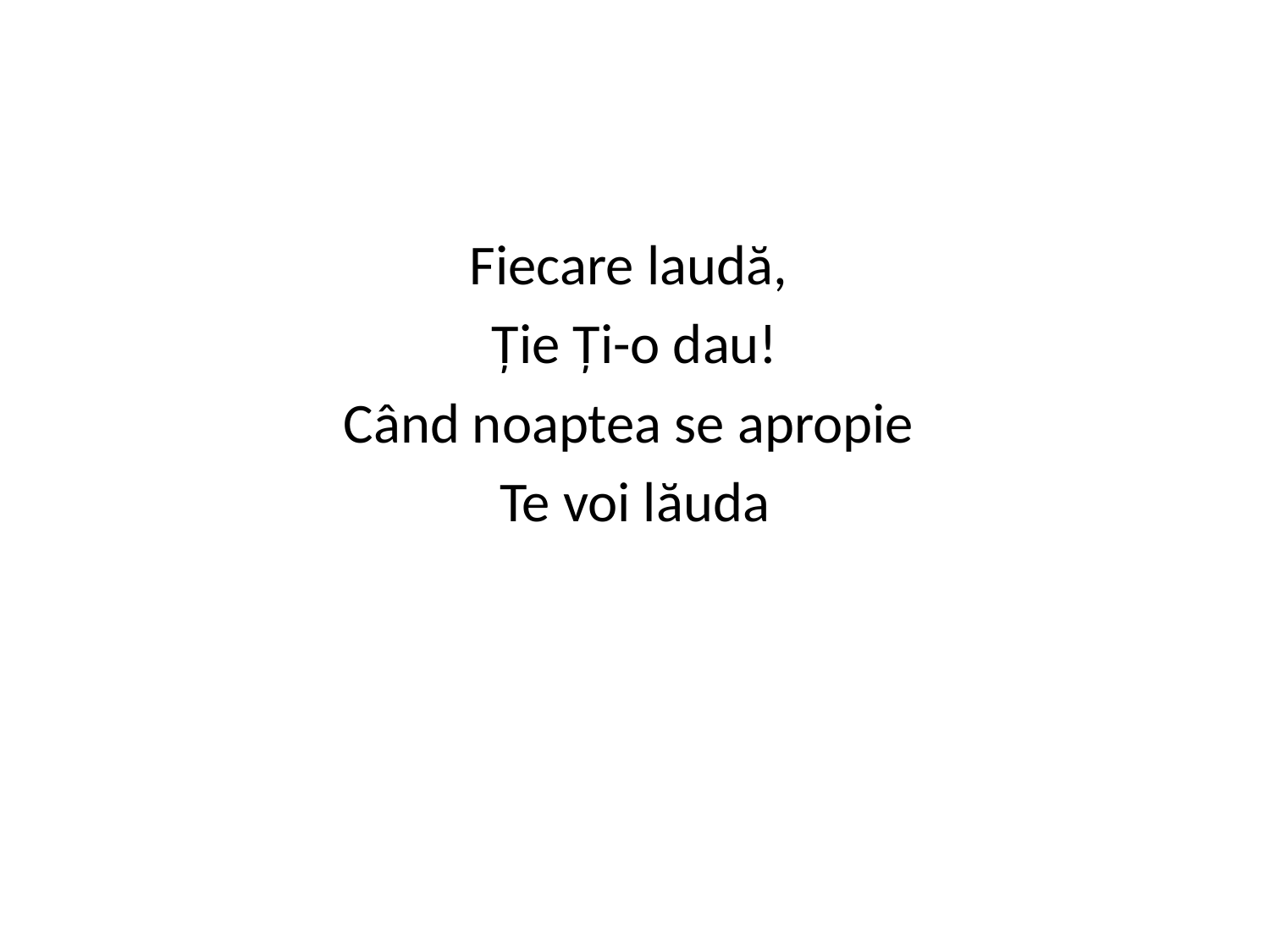

Fiecare laudă,
Ție Ți-o dau!
Când noaptea se apropie
Te voi lăuda